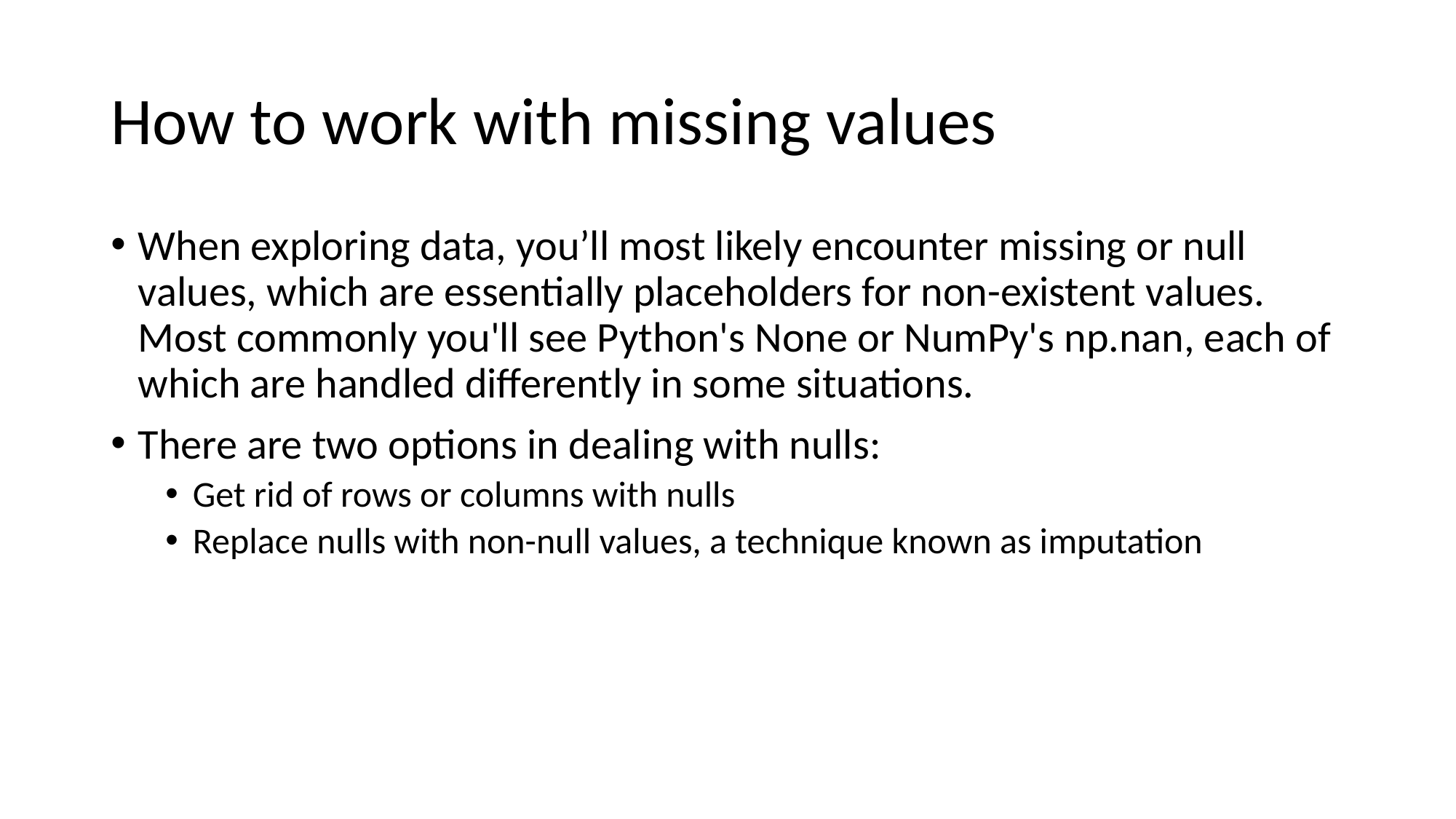

# How to work with missing values
When exploring data, you’ll most likely encounter missing or null values, which are essentially placeholders for non-existent values. Most commonly you'll see Python's None or NumPy's np.nan, each of which are handled differently in some situations.
There are two options in dealing with nulls:
Get rid of rows or columns with nulls
Replace nulls with non-null values, a technique known as imputation